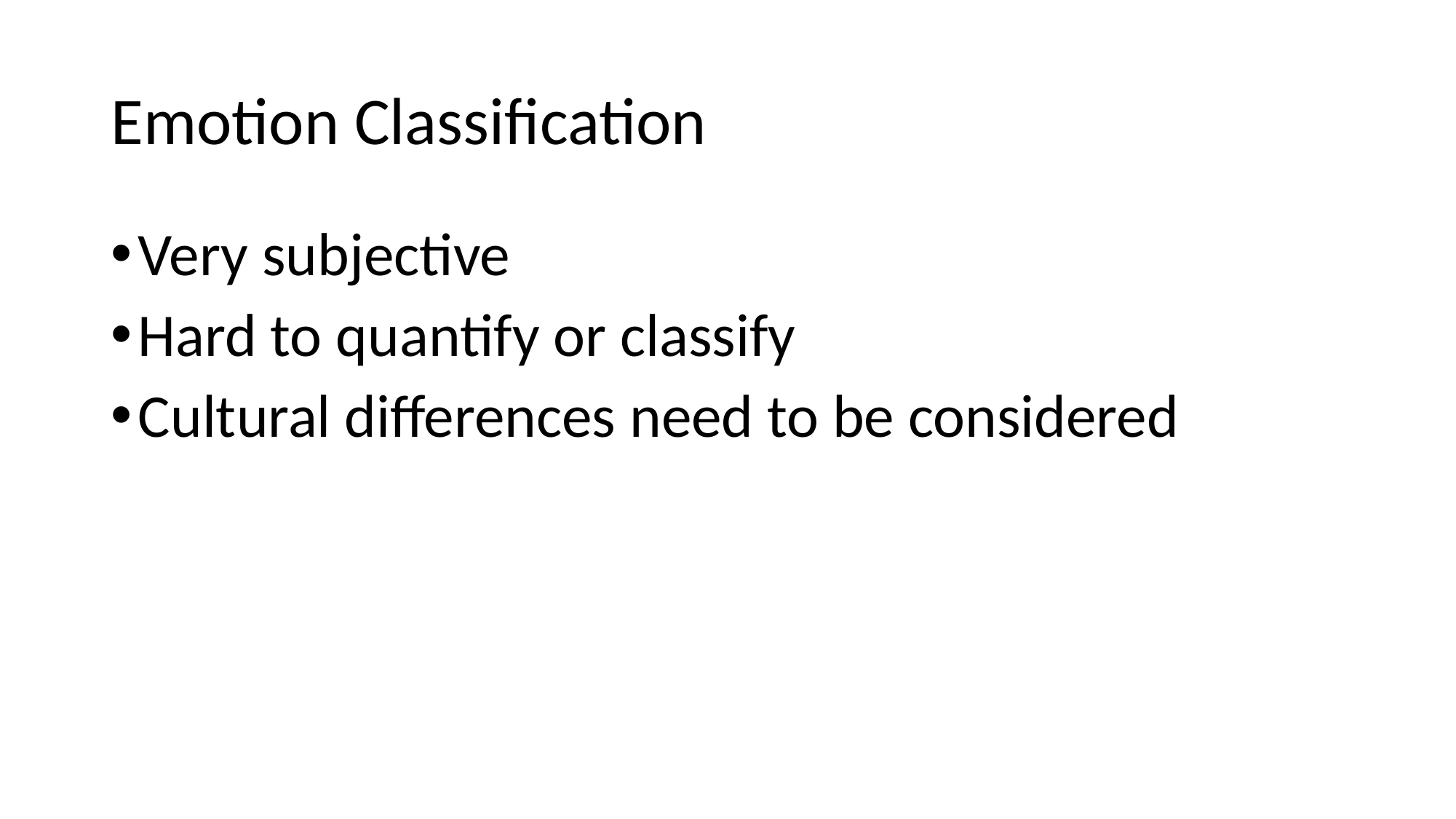

# Emotion Classification
Very subjective
Hard to quantify or classify
Cultural differences need to be considered